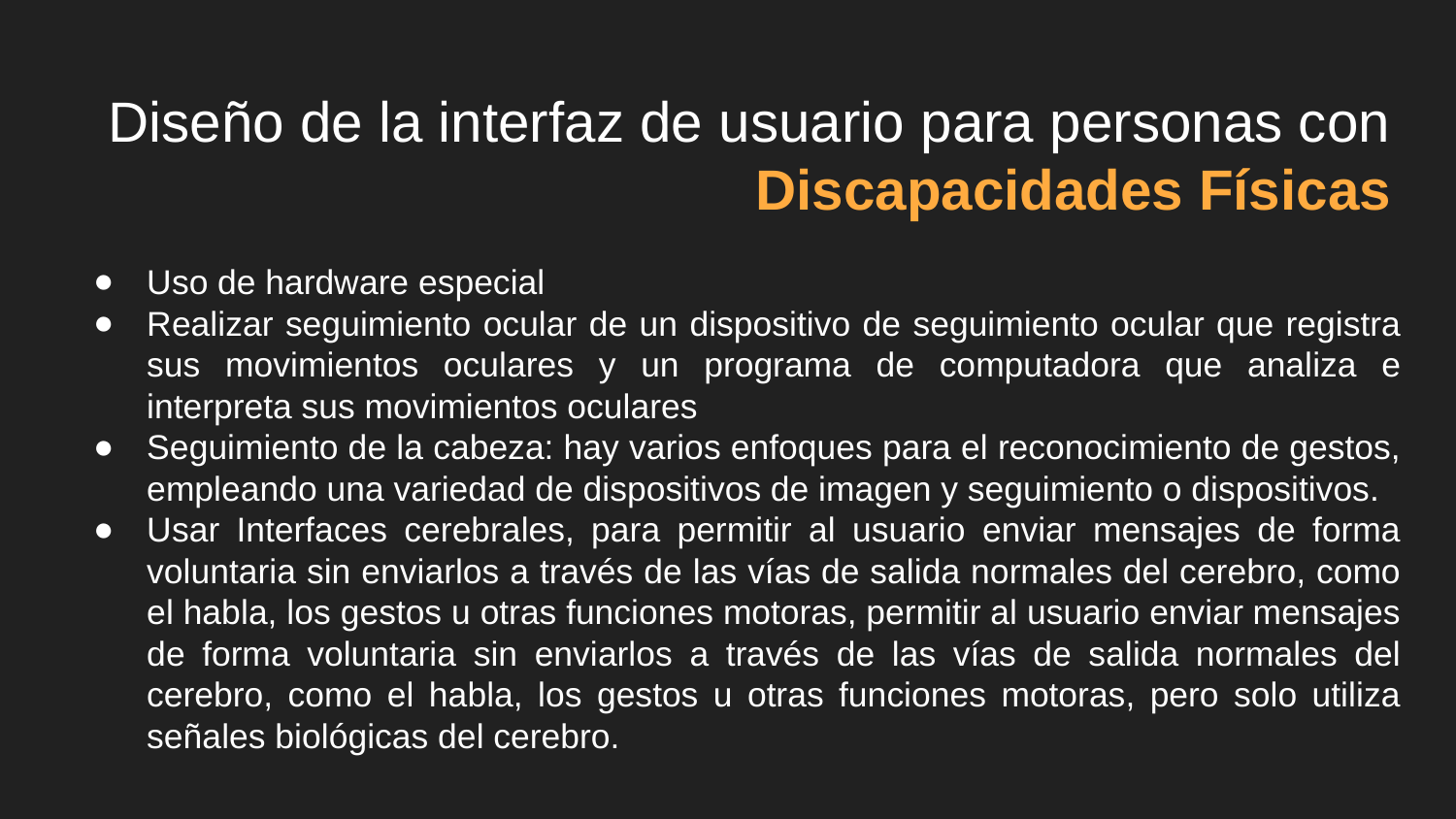

# Diseño de la interfaz de usuario para personas con Discapacidades Físicas
Uso de hardware especial
Realizar seguimiento ocular de un dispositivo de seguimiento ocular que registra sus movimientos oculares y un programa de computadora que analiza e interpreta sus movimientos oculares
Seguimiento de la cabeza: hay varios enfoques para el reconocimiento de gestos, empleando una variedad de dispositivos de imagen y seguimiento o dispositivos.
Usar Interfaces cerebrales, para permitir al usuario enviar mensajes de forma voluntaria sin enviarlos a través de las vías de salida normales del cerebro, como el habla, los gestos u otras funciones motoras, permitir al usuario enviar mensajes de forma voluntaria sin enviarlos a través de las vías de salida normales del cerebro, como el habla, los gestos u otras funciones motoras, pero solo utiliza señales biológicas del cerebro.